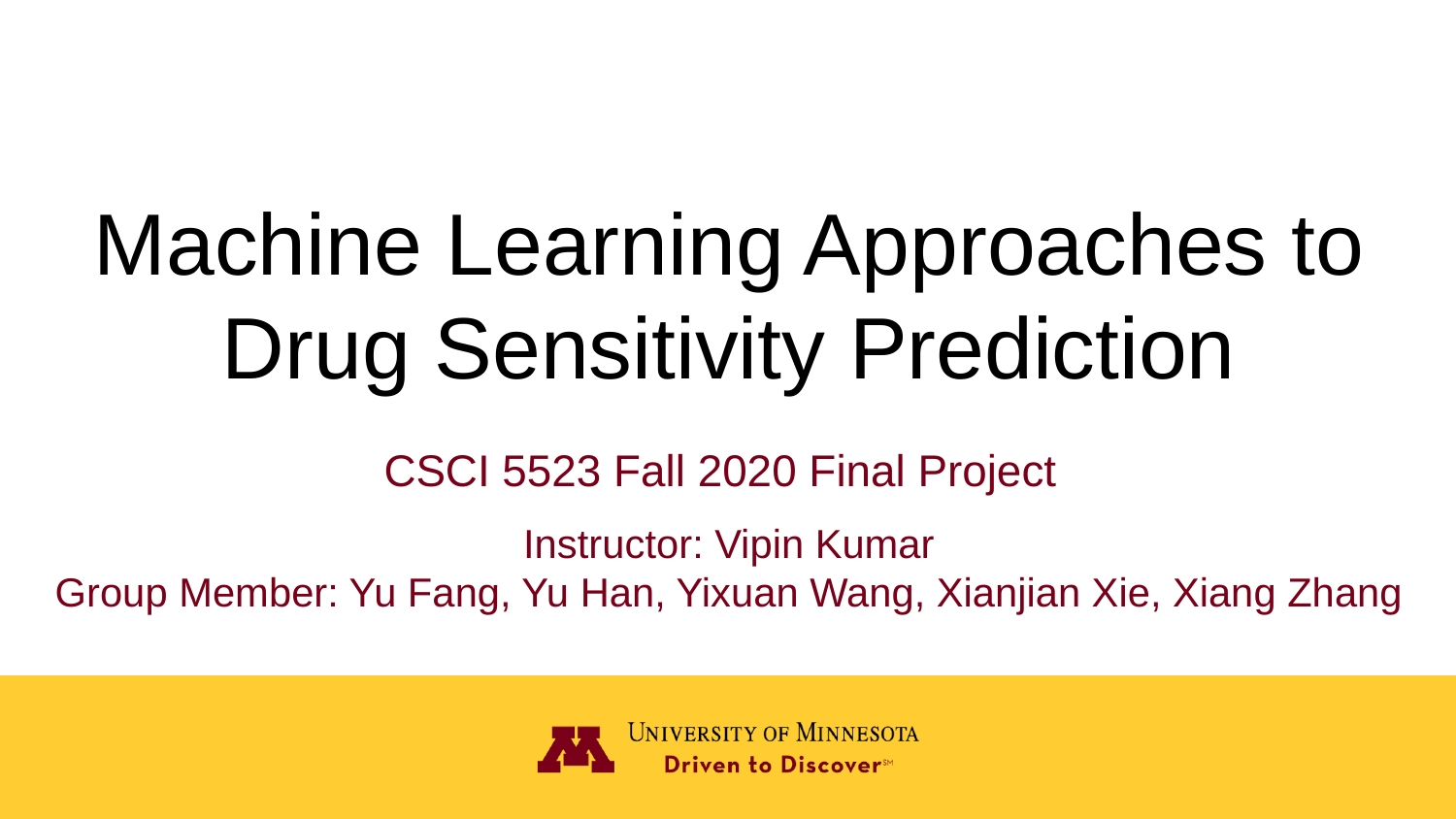

# Machine Learning Approaches to Drug Sensitivity Prediction
CSCI 5523 Fall 2020 Final Project

Instructor: Vipin Kumar
Group Member: Yu Fang, Yu Han, Yixuan Wang, Xianjian Xie, Xiang Zhang